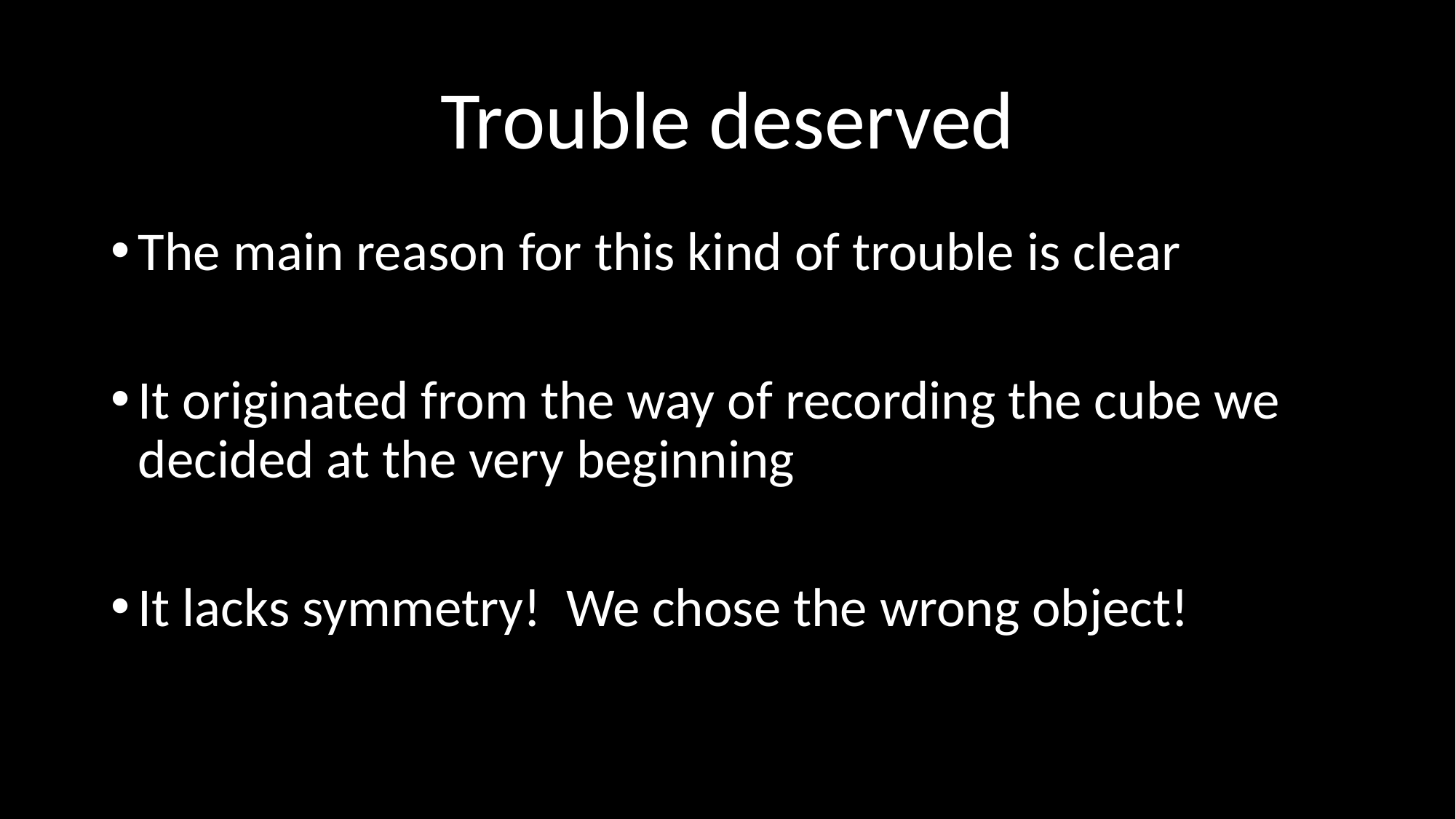

# Trouble deserved
The main reason for this kind of trouble is clear

It originated from the way of recording the cube we decided at the very beginning

It lacks symmetry!  We chose the wrong object!